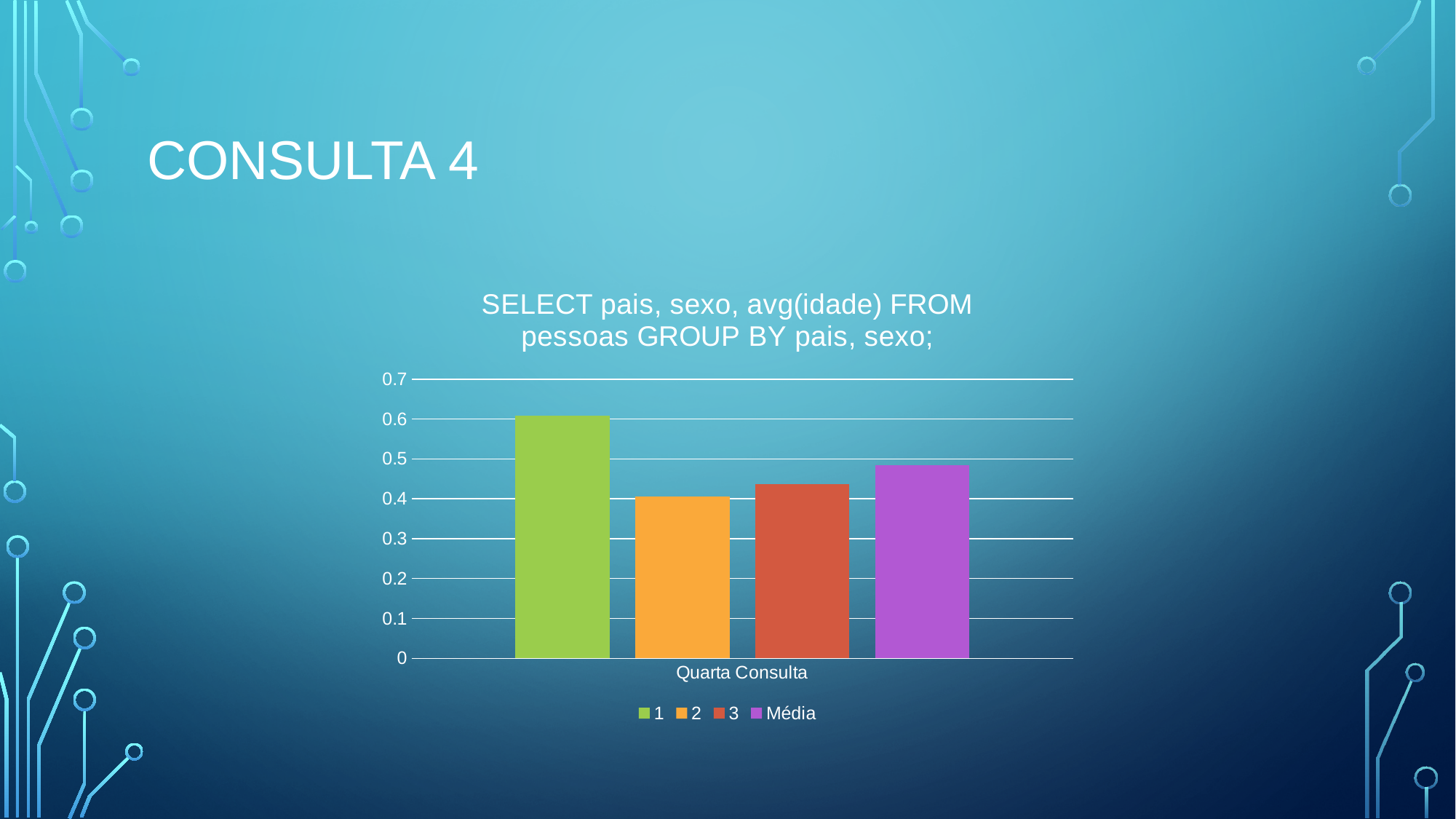

# Consulta 4

### Chart: SELECT pais, sexo, avg(idade) FROM pessoas GROUP BY pais, sexo;

| Category | 1 | 2 | 3 | Média |
|---|---|---|---|---|
| Quarta Consulta | 0.609 | 0.406 | 0.437 | 0.48400000000000004 |